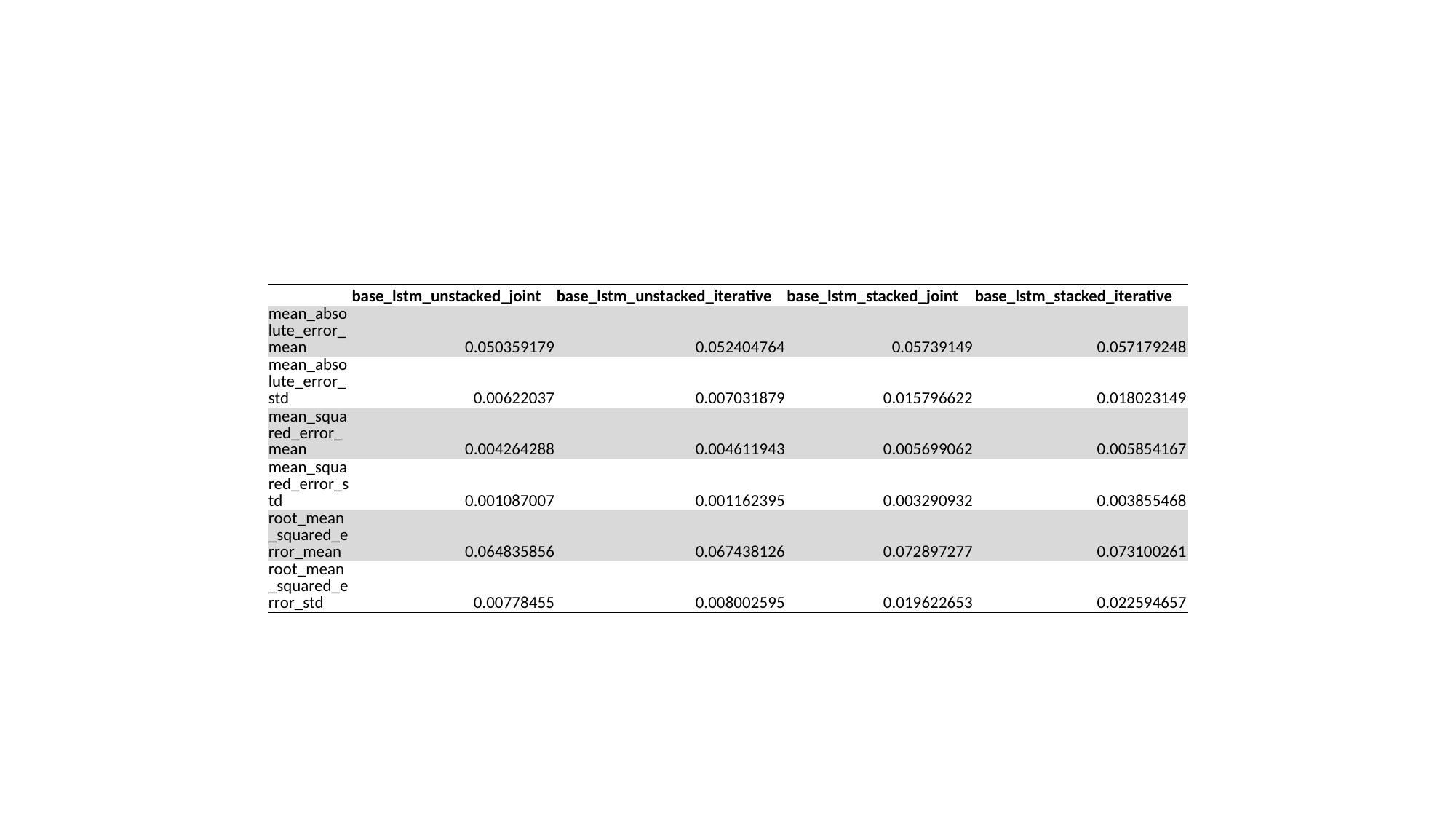

|  | base\_lstm\_unstacked\_joint | base\_lstm\_unstacked\_iterative | base\_lstm\_stacked\_joint | base\_lstm\_stacked\_iterative |
| --- | --- | --- | --- | --- |
| mean\_absolute\_error\_mean | 0.050359179 | 0.052404764 | 0.05739149 | 0.057179248 |
| mean\_absolute\_error\_std | 0.00622037 | 0.007031879 | 0.015796622 | 0.018023149 |
| mean\_squared\_error\_mean | 0.004264288 | 0.004611943 | 0.005699062 | 0.005854167 |
| mean\_squared\_error\_std | 0.001087007 | 0.001162395 | 0.003290932 | 0.003855468 |
| root\_mean\_squared\_error\_mean | 0.064835856 | 0.067438126 | 0.072897277 | 0.073100261 |
| root\_mean\_squared\_error\_std | 0.00778455 | 0.008002595 | 0.019622653 | 0.022594657 |